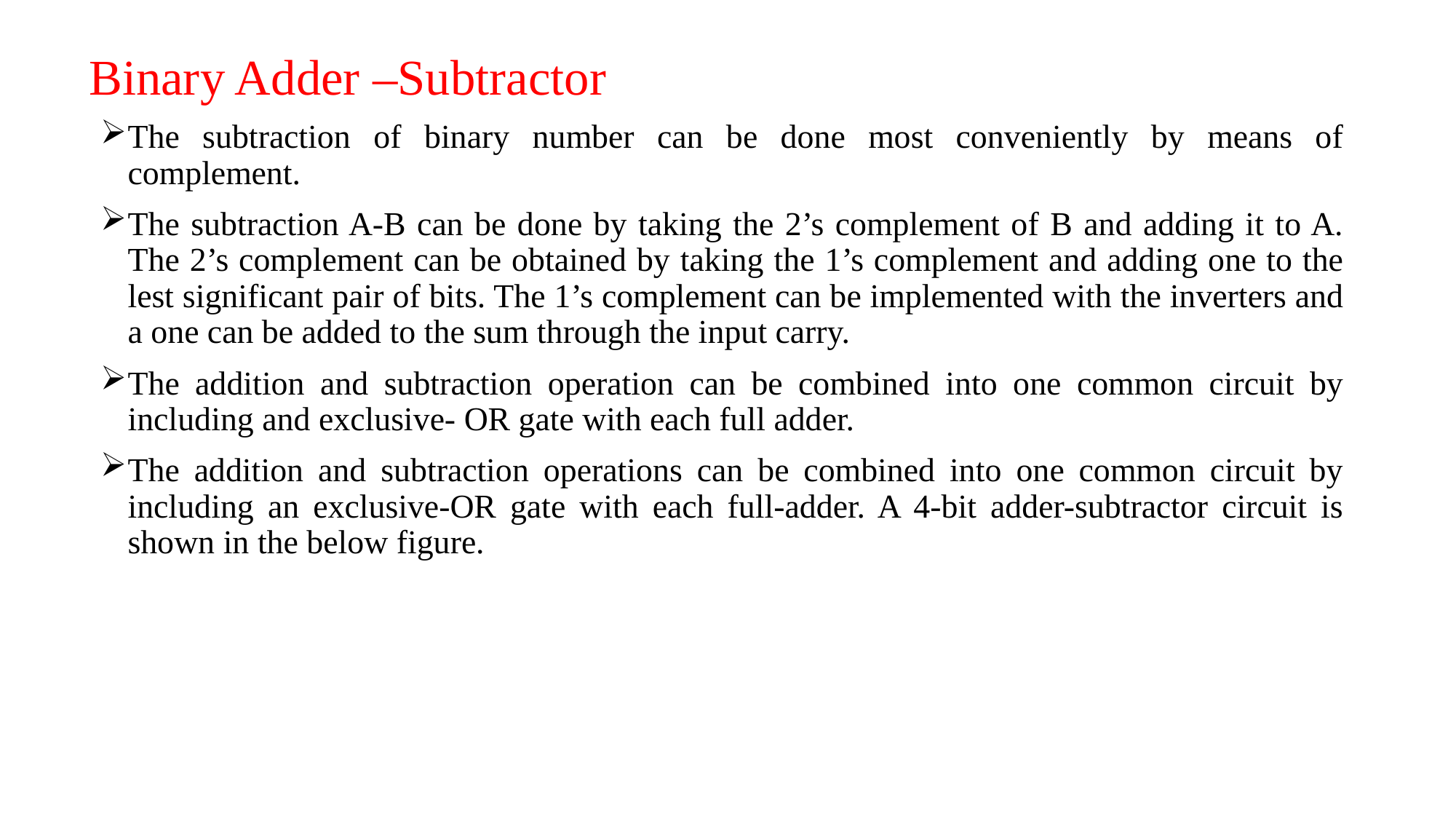

# Binary Adder –Subtractor
The subtraction of binary number can be done most conveniently by means of complement.
The subtraction A-B can be done by taking the 2’s complement of B and adding it to A. The 2’s complement can be obtained by taking the 1’s complement and adding one to the lest significant pair of bits. The 1’s complement can be implemented with the inverters and a one can be added to the sum through the input carry.
The addition and subtraction operation can be combined into one common circuit by including and exclusive- OR gate with each full adder.
The addition and subtraction operations can be combined into one common circuit by including an exclusive-OR gate with each full-adder. A 4-bit adder-subtractor circuit is shown in the below figure.